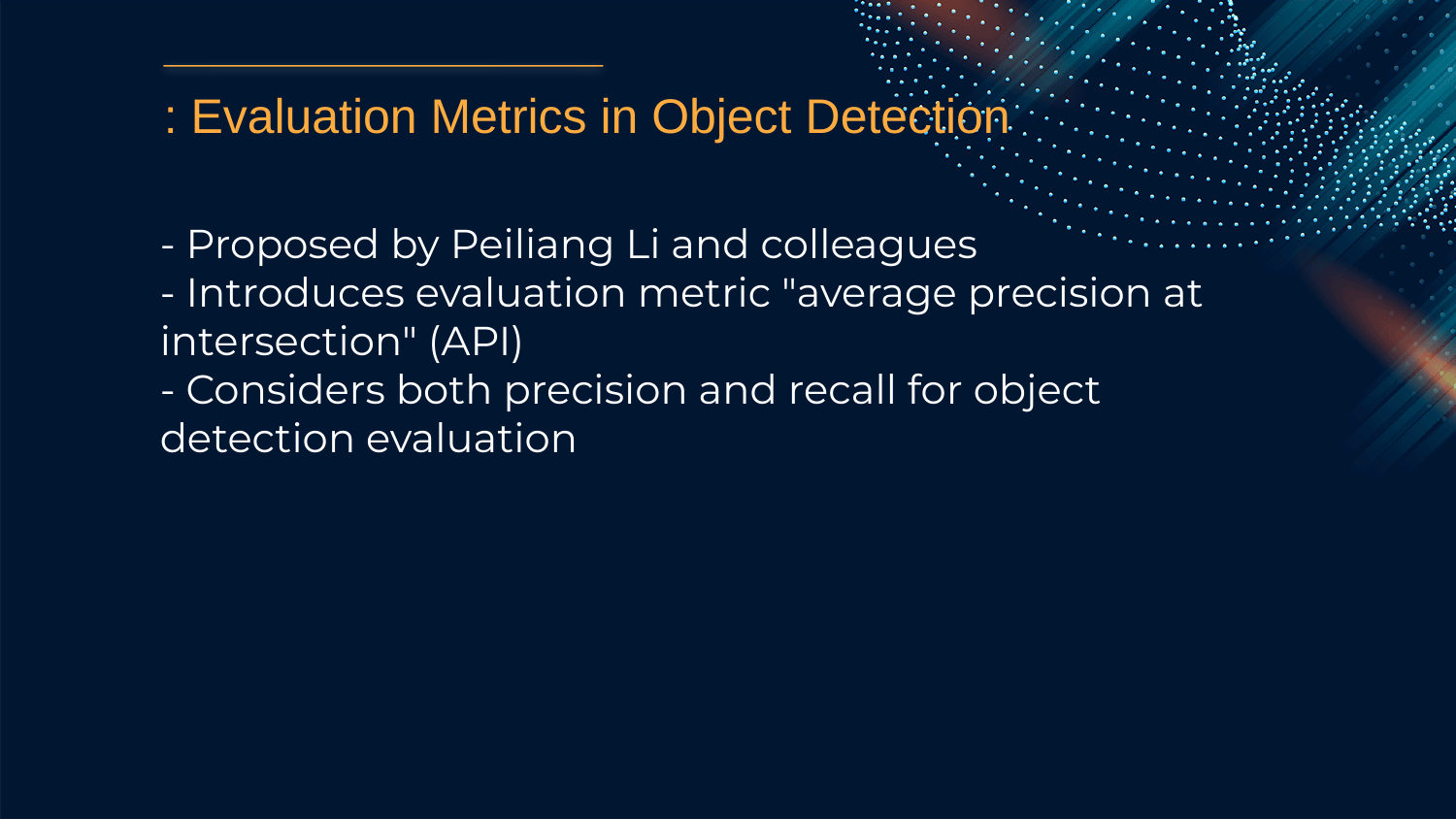

: Evaluation Metrics in Object Detection
- Proposed by Peiliang Li and colleagues
- Introduces evaluation metric "average precision at intersection" (API)
- Considers both precision and recall for object detection evaluation